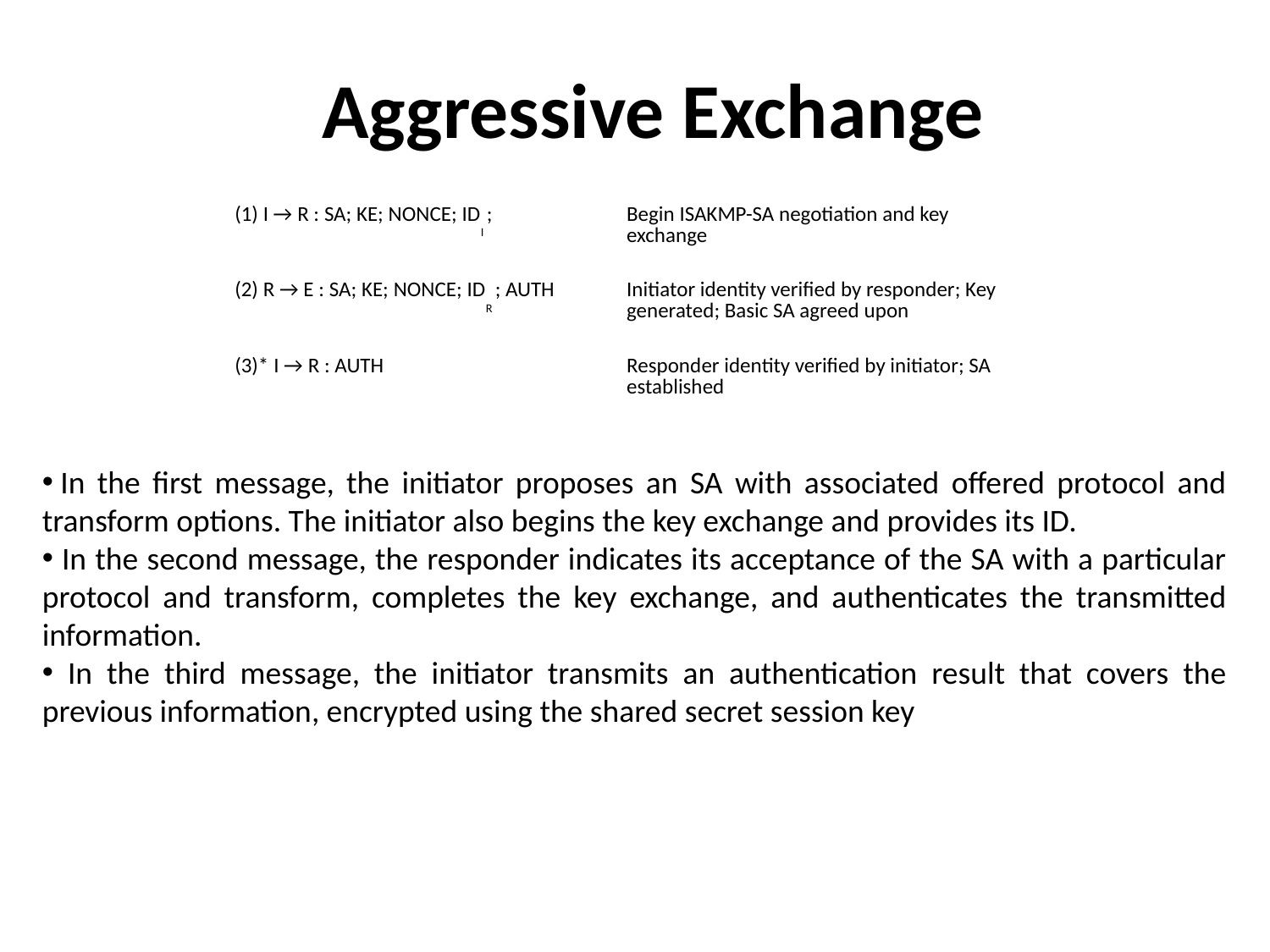

# Aggressive Exchange
| (1) I → R : SA; KE; NONCE; IDI ; | Begin ISAKMP-SA negotiation and key exchange |
| --- | --- |
| (2) R → E : SA; KE; NONCE; IDR ; AUTH | Initiator identity verified by responder; Key generated; Basic SA agreed upon |
| (3)\* I → R : AUTH | Responder identity verified by initiator; SA established |
 In the first message, the initiator proposes an SA with associated offered protocol and transform options. The initiator also begins the key exchange and provides its ID.
 In the second message, the responder indicates its acceptance of the SA with a particular protocol and transform, completes the key exchange, and authenticates the transmitted information.
 In the third message, the initiator transmits an authentication result that covers the previous information, encrypted using the shared secret session key